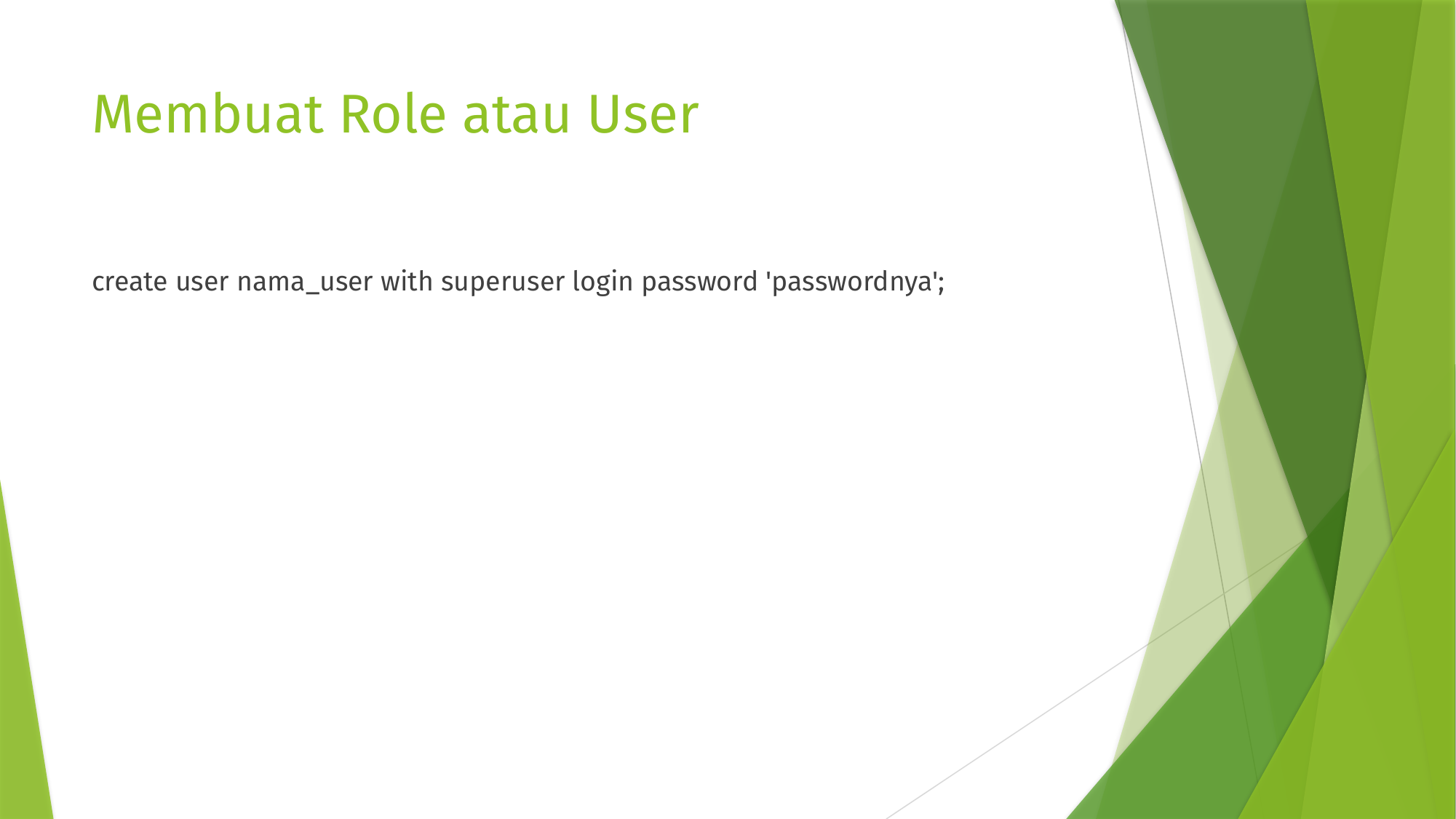

# Membuat Role atau User
create user nama_user with superuser login password 'passwordnya';